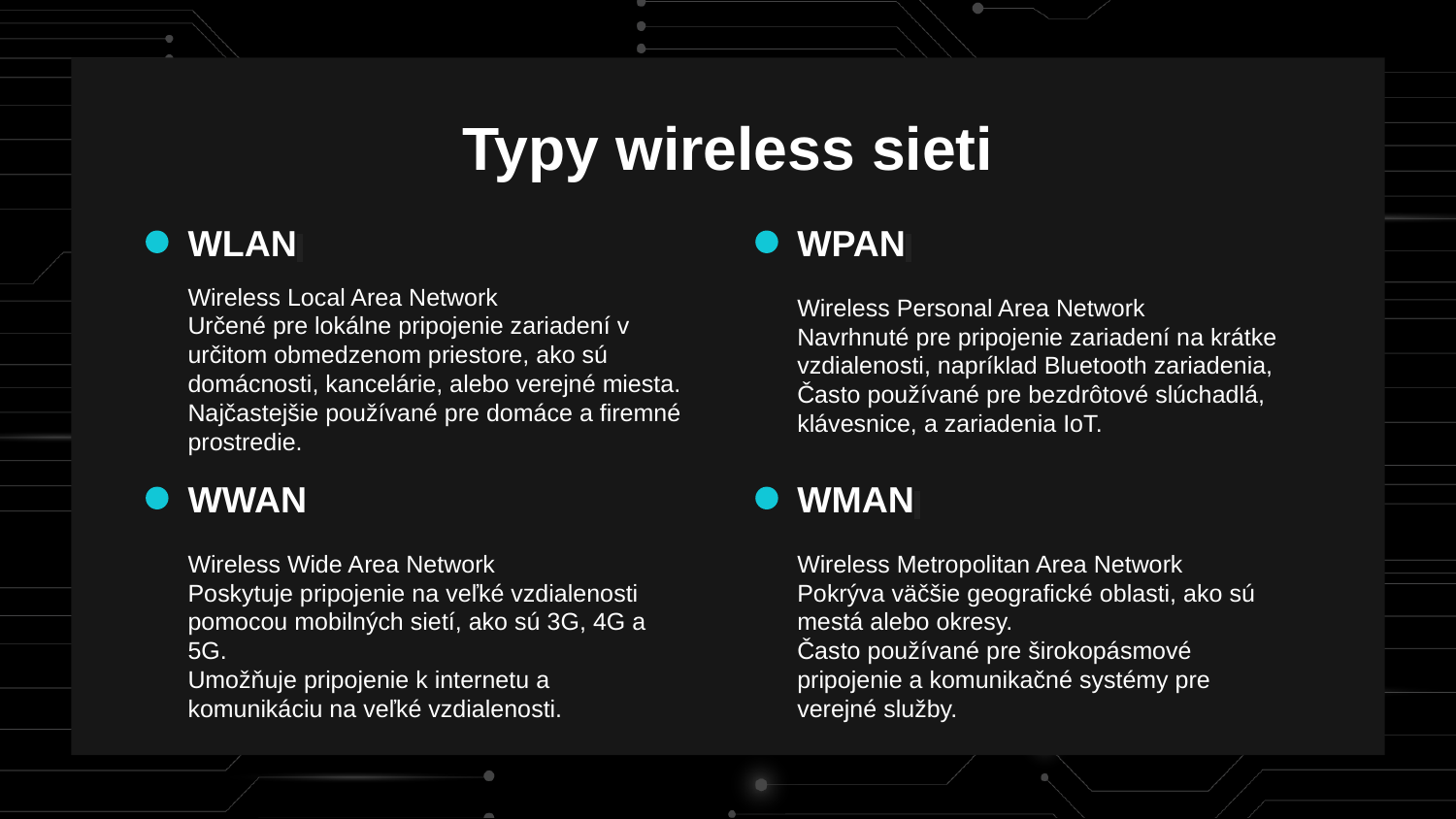

# Typy wireless sieti
WLAN
WPAN

Wireless Local Area Network
Určené pre lokálne pripojenie zariadení v určitom obmedzenom priestore, ako sú domácnosti, kancelárie, alebo verejné miesta.
Najčastejšie používané pre domáce a firemné prostredie.

Wireless Personal Area Network
Navrhnuté pre pripojenie zariadení na krátke vzdialenosti, napríklad Bluetooth zariadenia,
Často používané pre bezdrôtové slúchadlá, klávesnice, a zariadenia IoT.

WWAN
WMAN

Wireless Wide Area Network
Poskytuje pripojenie na veľké vzdialenosti pomocou mobilných sietí, ako sú 3G, 4G a 5G.
Umožňuje pripojenie k internetu a komunikáciu na veľké vzdialenosti.

Wireless Metropolitan Area Network
Pokrýva väčšie geografické oblasti, ako sú mestá alebo okresy.
Často používané pre širokopásmové pripojenie a komunikačné systémy pre verejné služby.